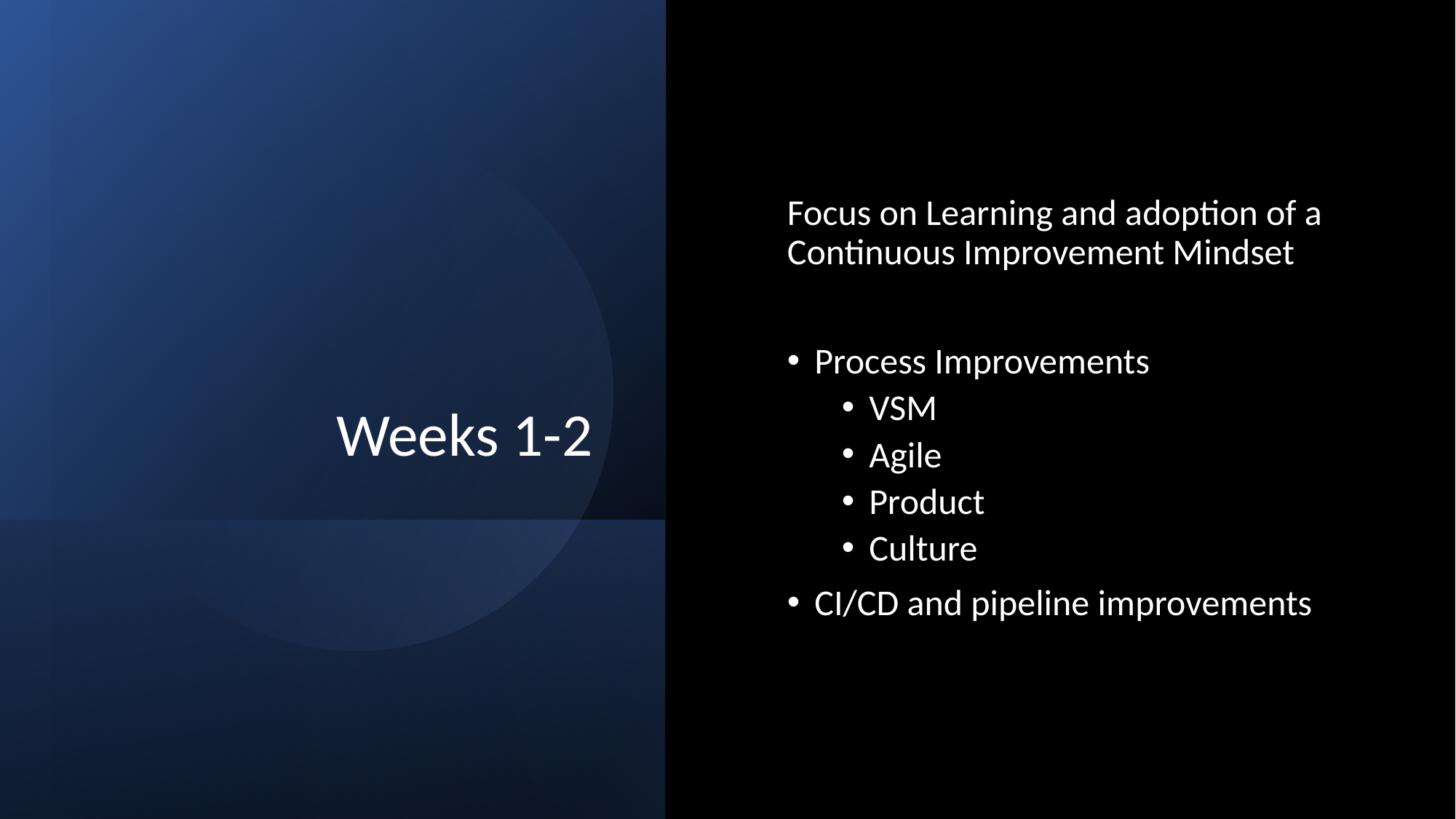

# Weeks 1-2

Focus on Learning and adoption of a Continuous Improvement Mindset

Process Improvements
VSM
Agile
Product
Culture
CI/CD and pipeline improvements